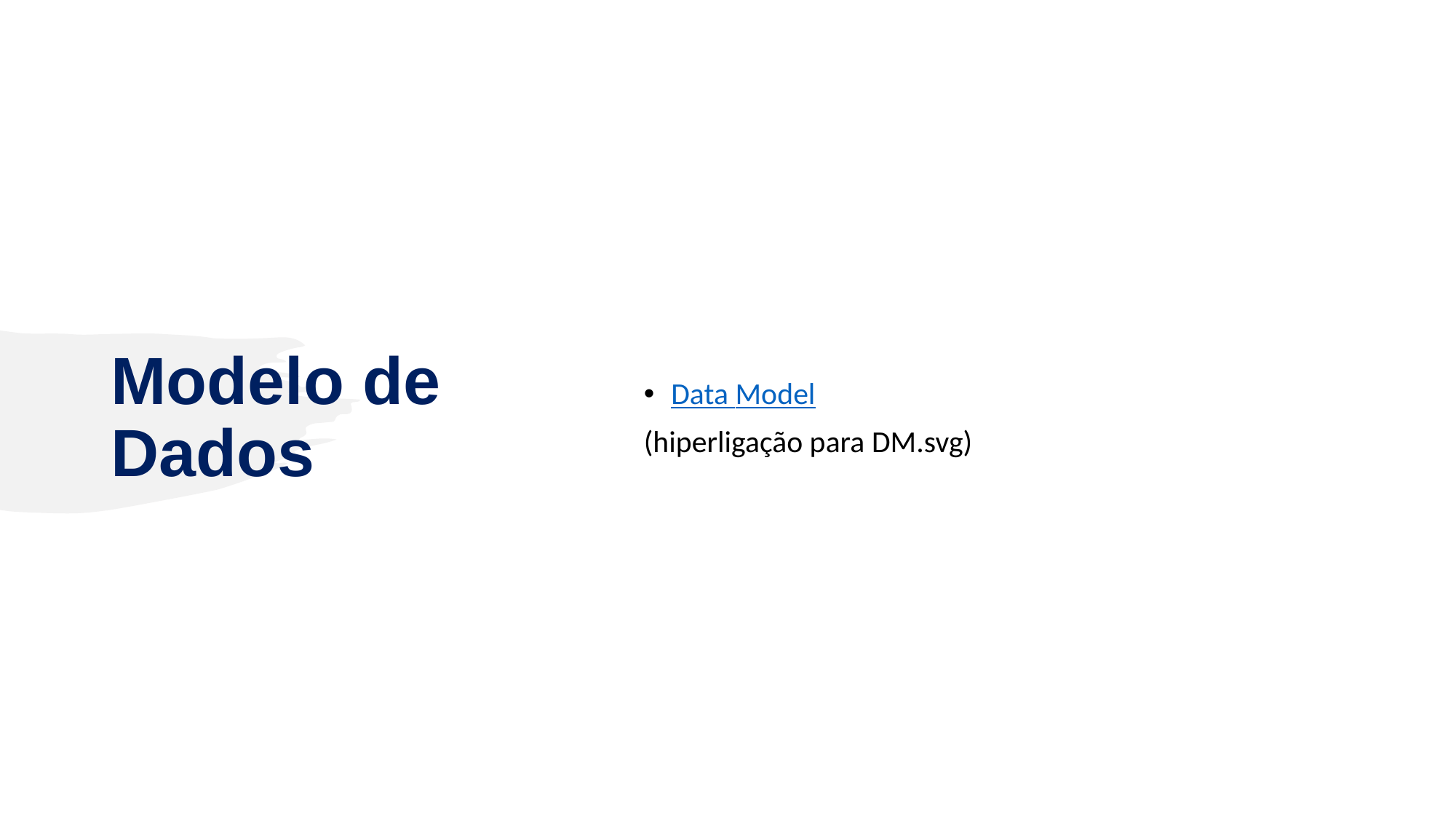

# Modelo de Dados
Data Model
(hiperligação para DM.svg)